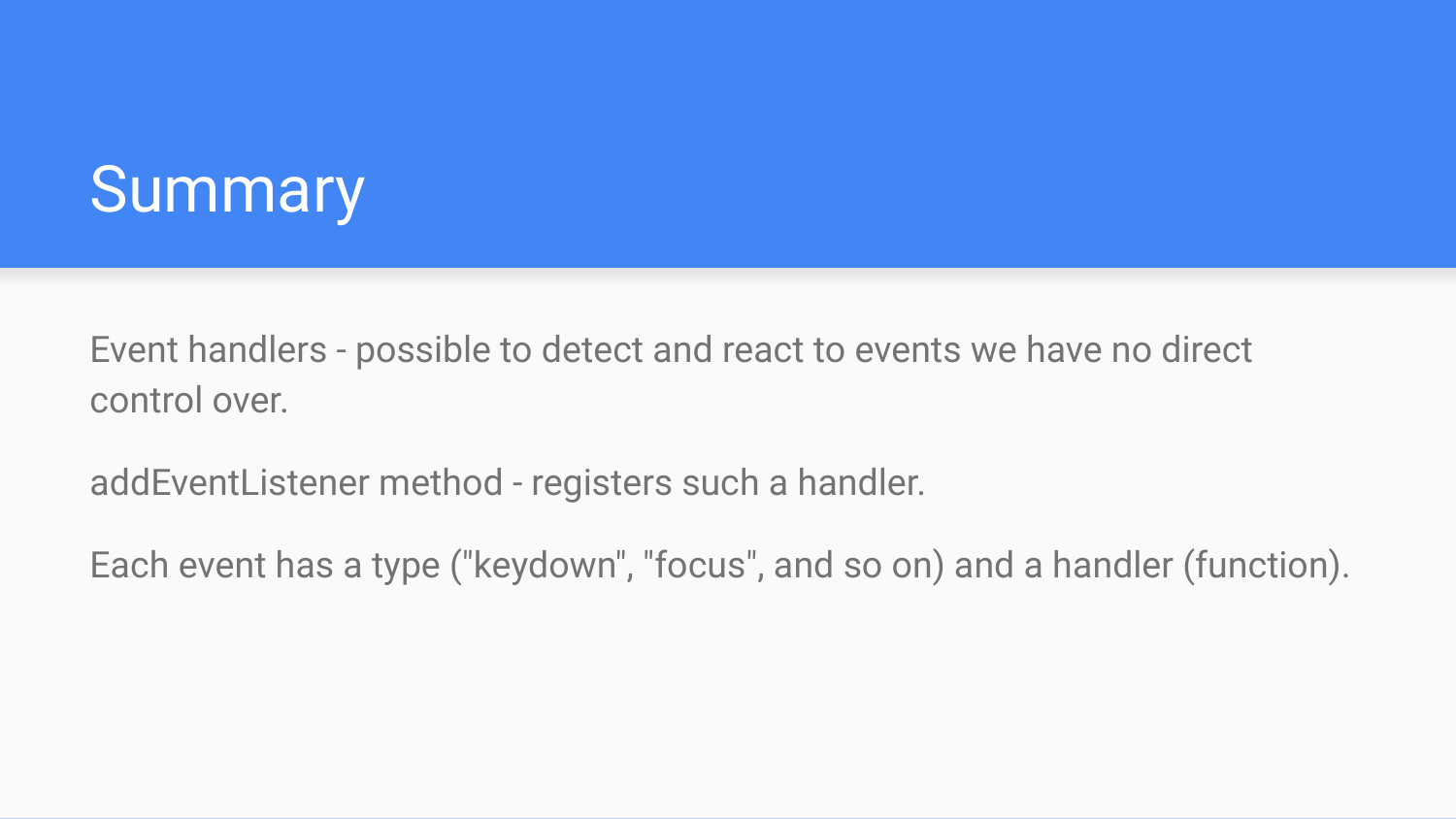

# Summary
Event handlers - possible to detect and react to events we have no direct control over.
addEventListener method - registers such a handler.
Each event has a type ("keydown", "focus", and so on) and a handler (function).